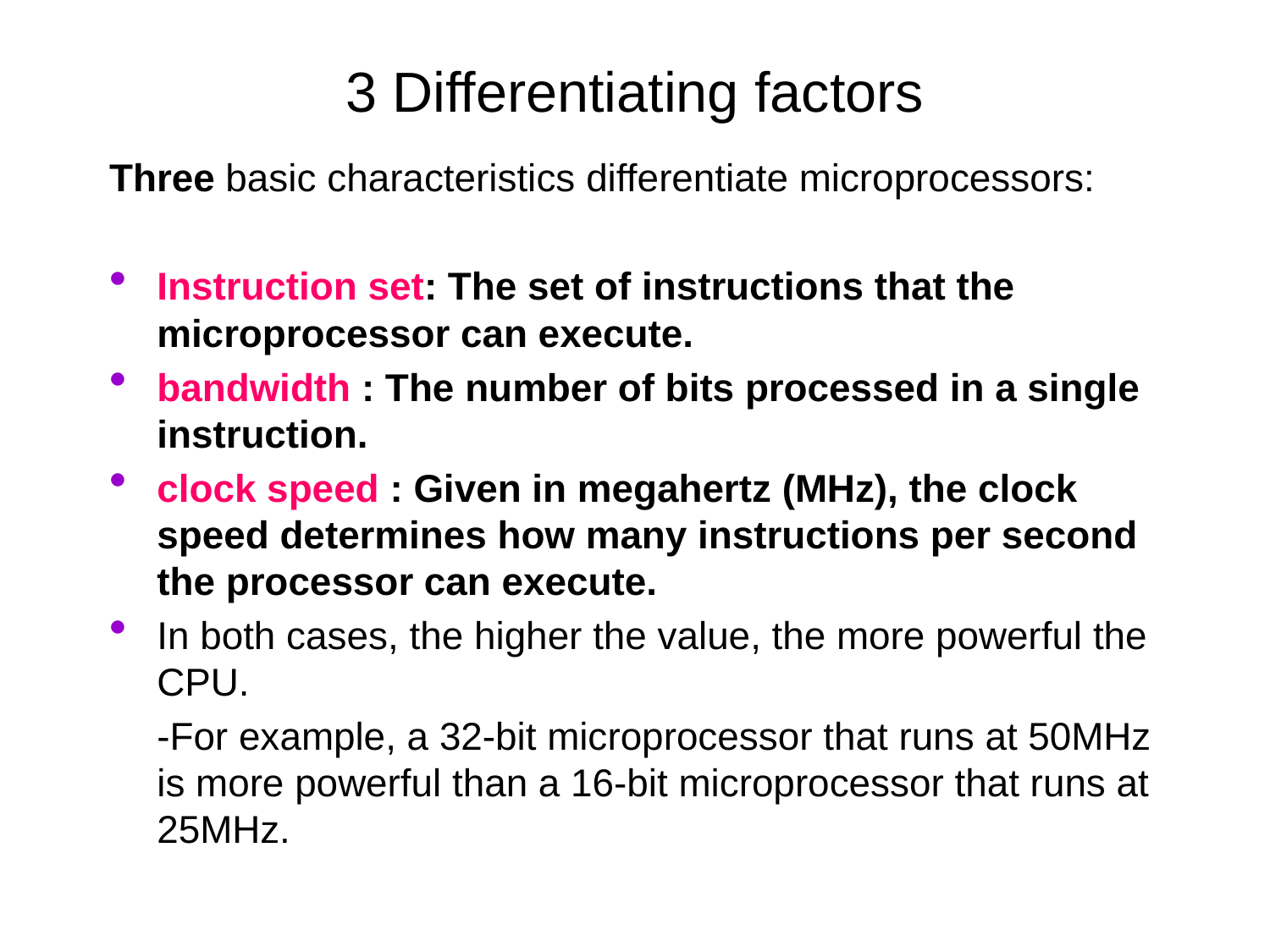

# 3 Differentiating factors
Three basic characteristics differentiate microprocessors:

Instruction set: The set of instructions that the microprocessor can execute.
bandwidth : The number of bits processed in a single instruction.
clock speed : Given in megahertz (MHz), the clock speed determines how many instructions per second the processor can execute.
In both cases, the higher the value, the more powerful the CPU.
	-For example, a 32-bit microprocessor that runs at 50MHz is more powerful than a 16-bit microprocessor that runs at 25MHz.

5